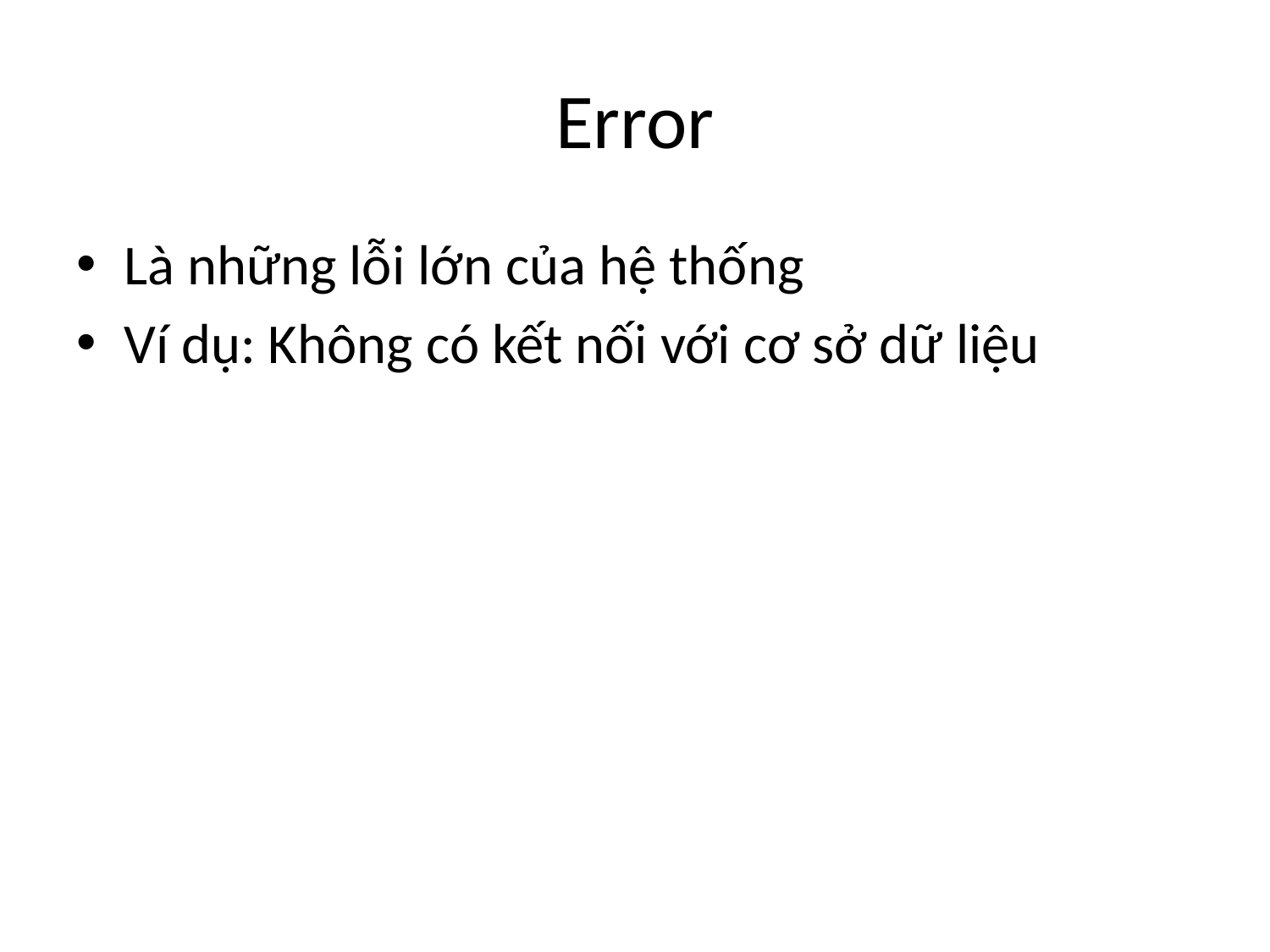

# Error
Là những lỗi lớn của hệ thống
Ví dụ: Không có kết nối với cơ sở dữ liệu